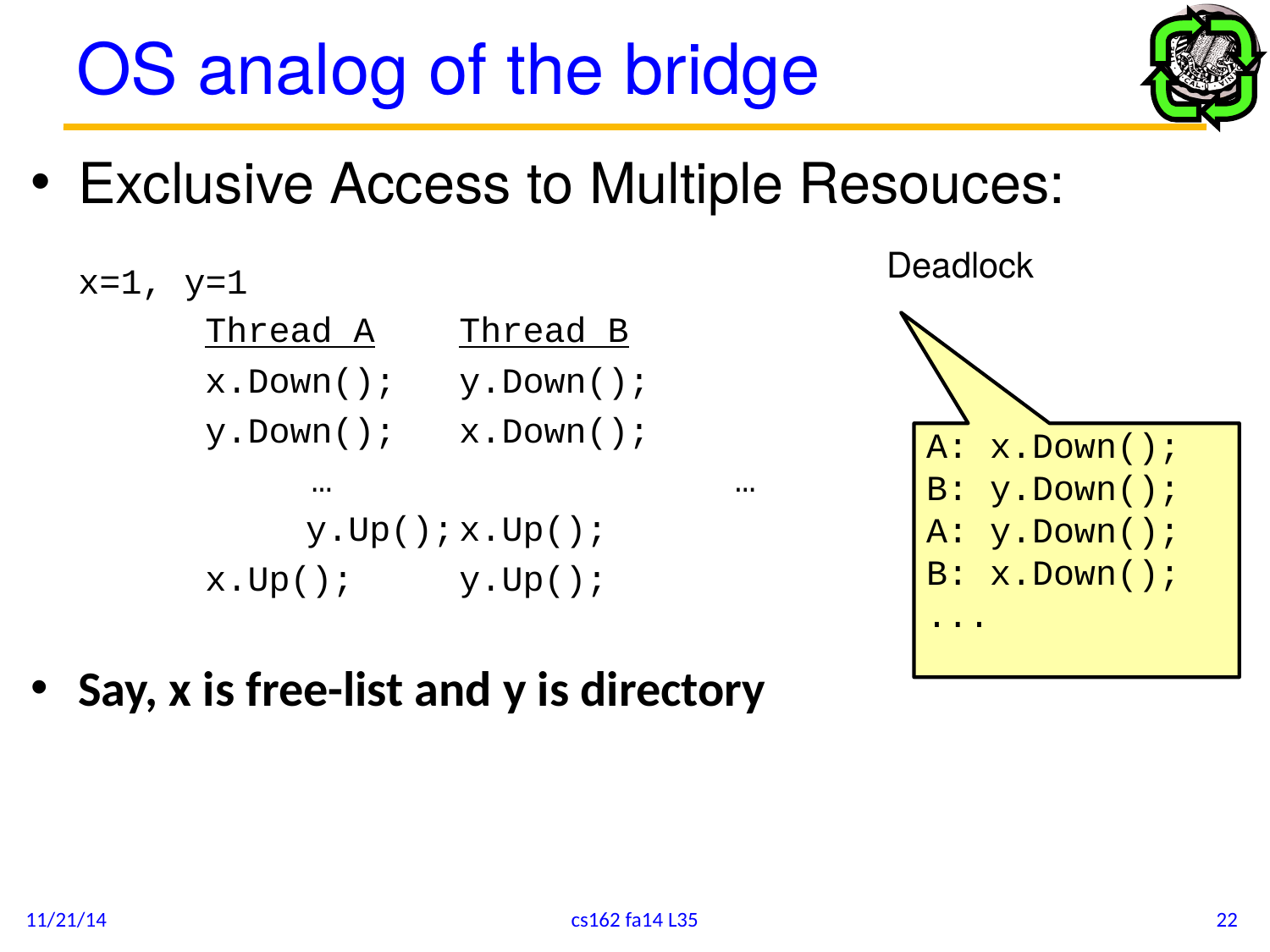

# OS analog of the bridge

Exclusive Access to Multiple Resouces:

	x=1, y=1
		Thread A	Thread B
		x.Down();	y.Down();
		y.Down();	x.Down();
	           …                   …
             y.Up();	x.Up();
		x.Up();	y.Up();

Say, x is free-list and y is directory
Deadlock
A: x.Down();
B: y.Down();
A: y.Down();
B: x.Down();
...

11/21/14
cs162 fa14 L35
22